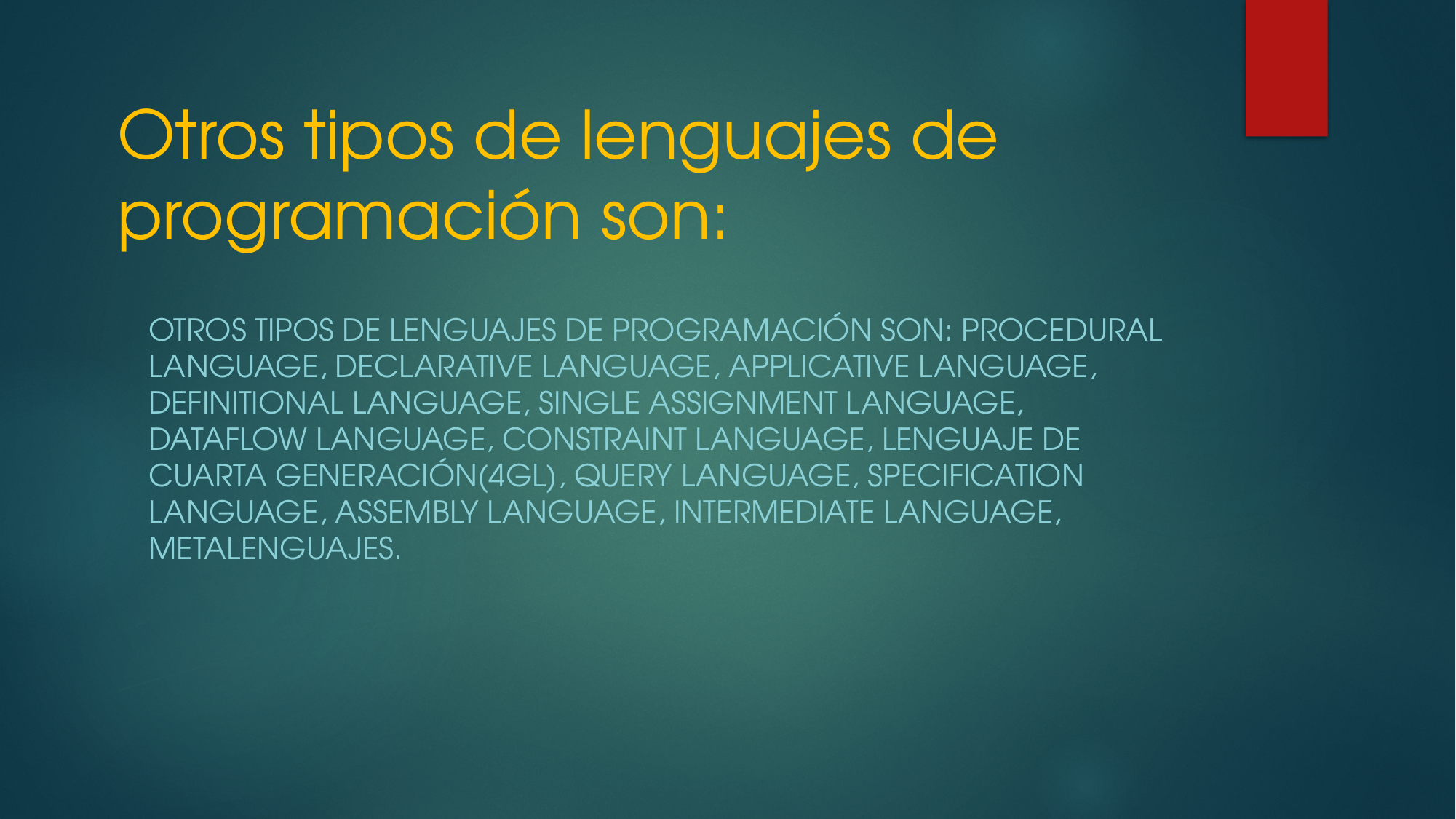

# Otros tipos de lenguajes de programación son:
Otros tipos de lenguajes de programación son: Procedural Language, Declarative Language, Applicative Language, Definitional Language, Single Assignment Language, Dataflow Language, Constraint Language, Lenguaje de cuarta generación(4GL), Query Language, Specification Language, Assembly Language, Intermediate Language, Metalenguajes.